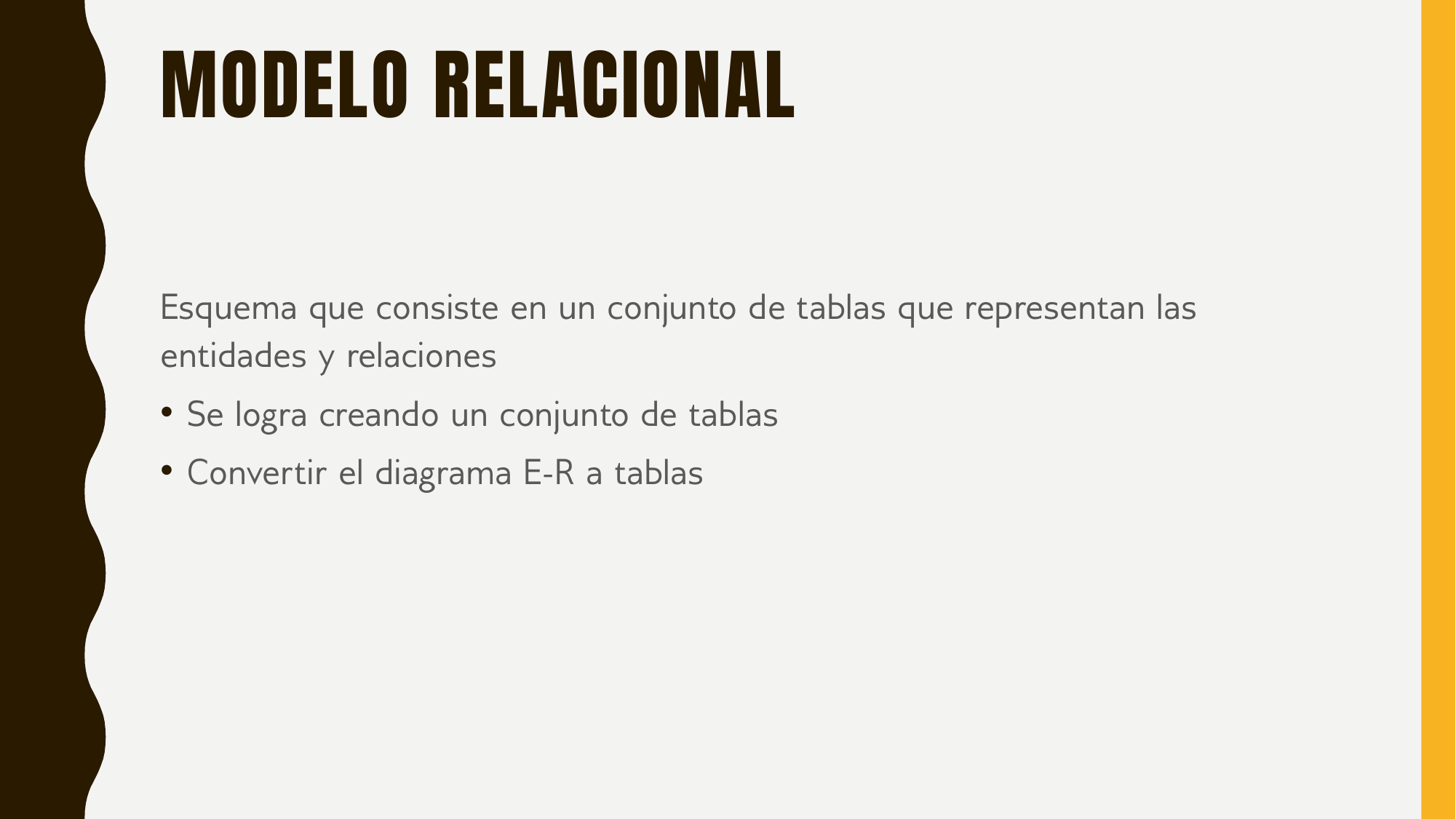

# Modelo relacional
Esquema que consiste en un conjunto de tablas que representan las entidades y relaciones
Se logra creando un conjunto de tablas
Convertir el diagrama E-R a tablas